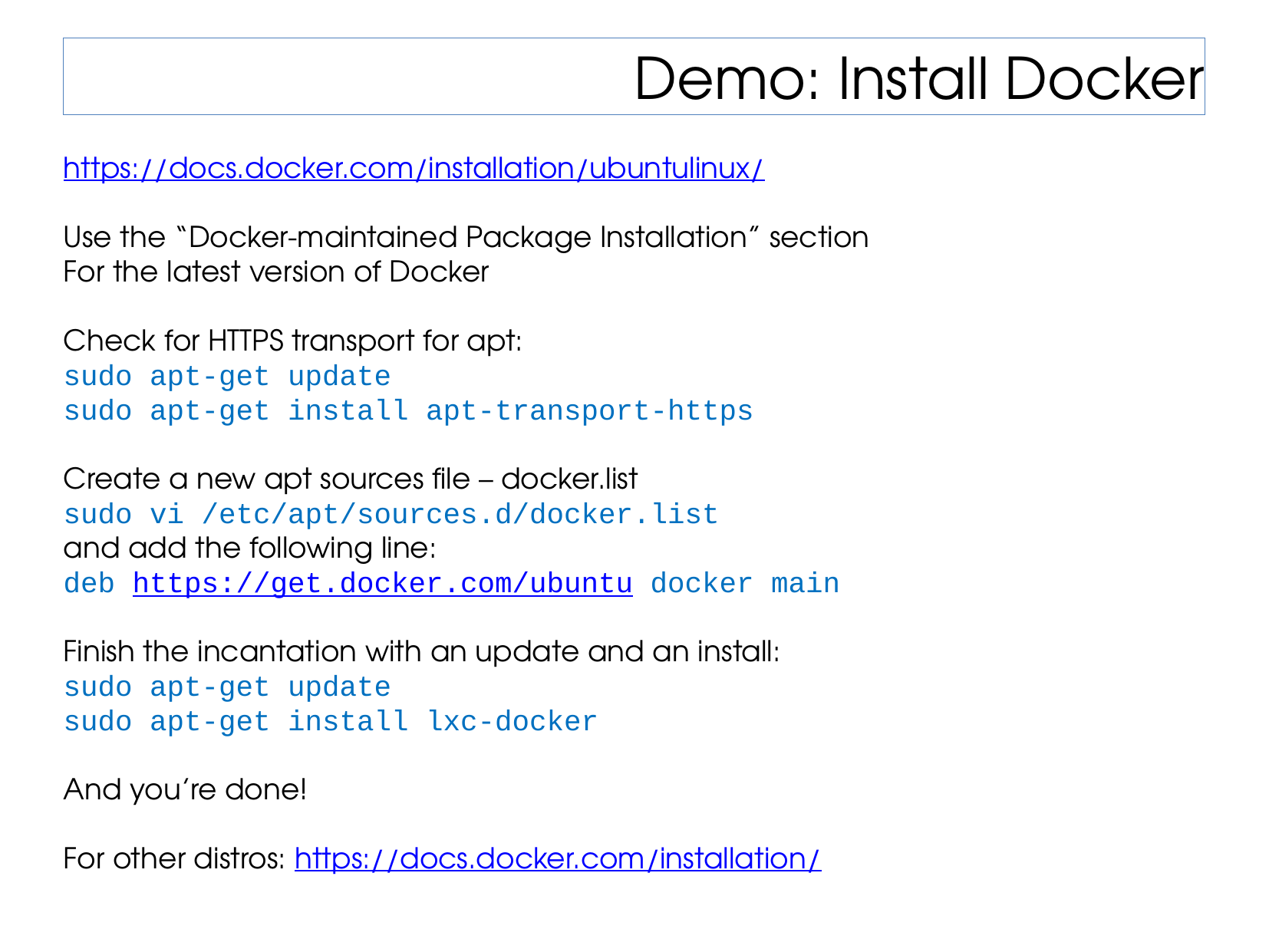

Demo: Install Docker
https://docs.docker.com/installation/ubuntulinux/

Use the “Docker-maintained Package Installation” section
For the latest version of Docker

Check for HTTPS transport for apt:
sudo apt-get update
sudo apt-get install apt-transport-https

Create a new apt sources file – docker.list
sudo vi /etc/apt/sources.d/docker.list
and add the following line:
deb https://get.docker.com/ubuntu docker main

Finish the incantation with an update and an install:
sudo apt-get update
sudo apt-get install lxc-docker

And you’re done!

For other distros: https://docs.docker.com/installation/